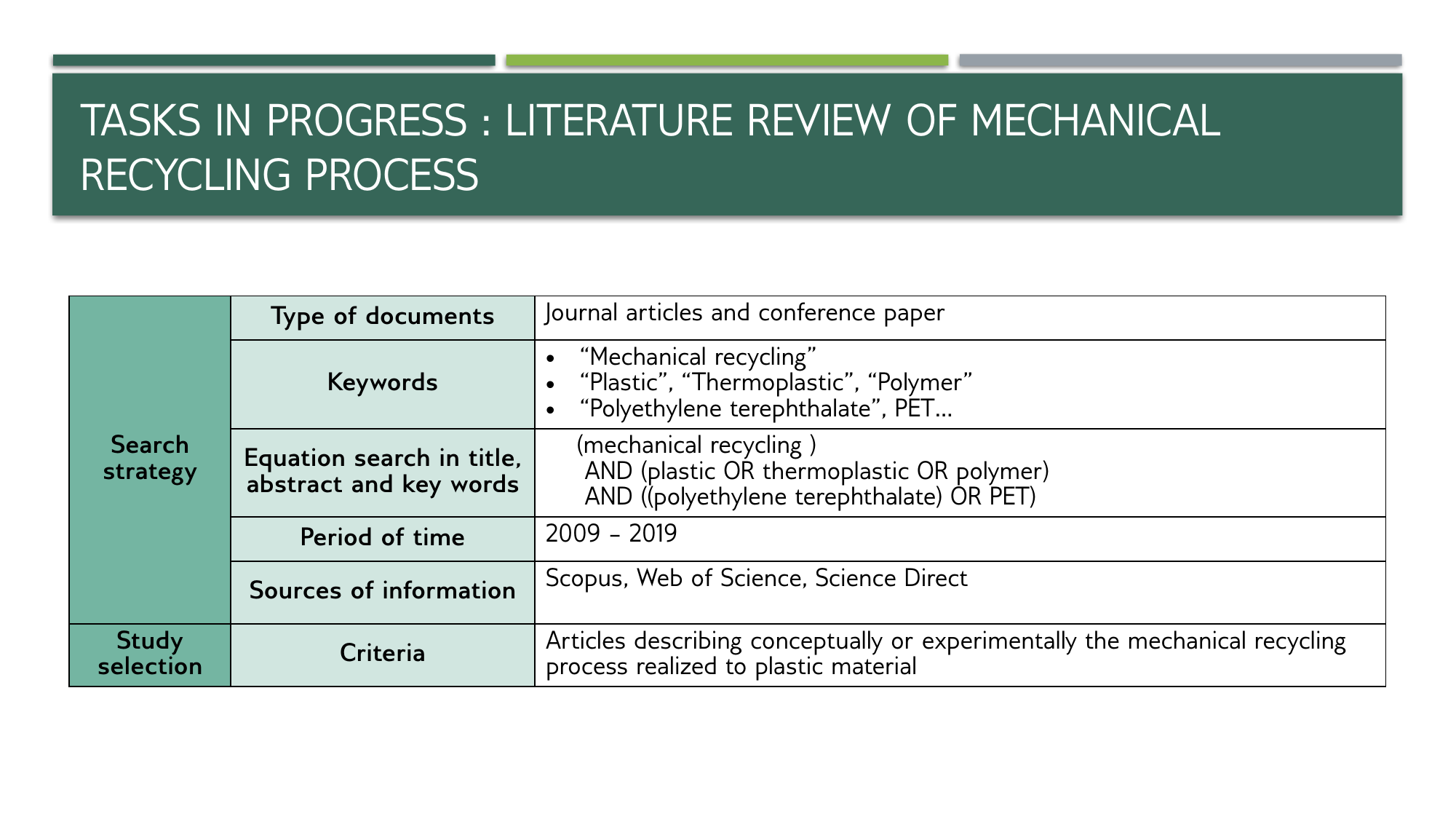

# Tasks in progress : literature review of mechanical recycling process
| Search strategy | Type of documents | Journal articles and conference paper |
| --- | --- | --- |
|  | Keywords | “Mechanical recycling” “Plastic”, “Thermoplastic”, “Polymer” “Polyethylene terephthalate”, PET… |
|  | Equation search in title, abstract and key words | (mechanical recycling ) AND (plastic OR thermoplastic OR polymer) AND ((polyethylene terephthalate) OR PET) |
|  | Period of time | 2009 – 2019 |
|  | Sources of information | Scopus, Web of Science, Science Direct |
| Study selection | Criteria | Articles describing conceptually or experimentally the mechanical recycling process realized to plastic material |